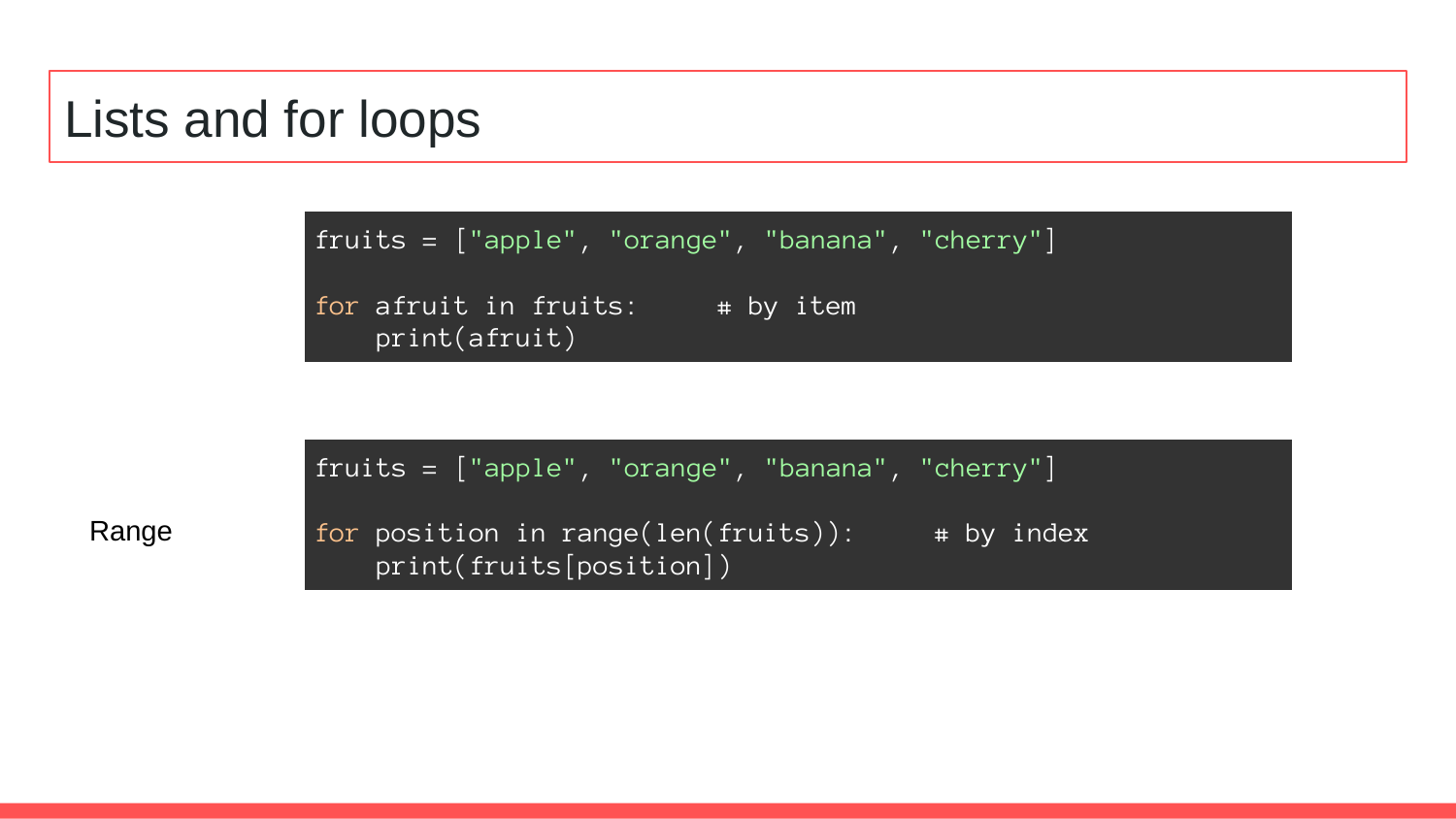

# Lists and for loops

| fruits = ["apple", "orange", "banana", "cherry"] for afruit in fruits: # by item print(afruit) |
| --- |
| fruits = ["apple", "orange", "banana", "cherry"] for position in range(len(fruits)): # by index print(fruits[position]) |
| --- |
Range